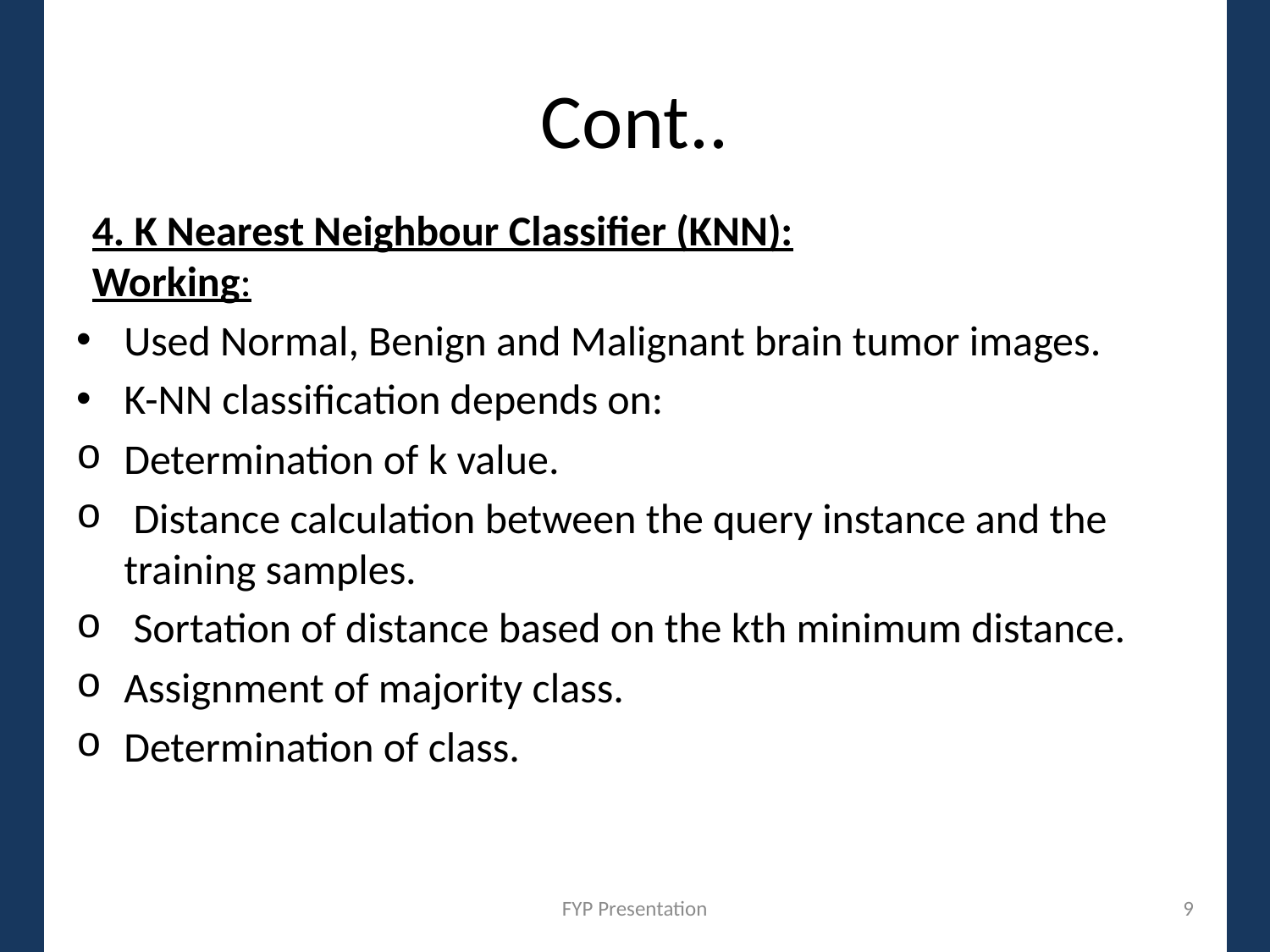

# Cont..
4. K Nearest Neighbour Classifier (KNN):
Working:
Used Normal, Benign and Malignant brain tumor images.
K-NN classification depends on:
Determination of k value.
 Distance calculation between the query instance and the training samples.
 Sortation of distance based on the kth minimum distance.
Assignment of majority class.
Determination of class.

FYP Presentation
9